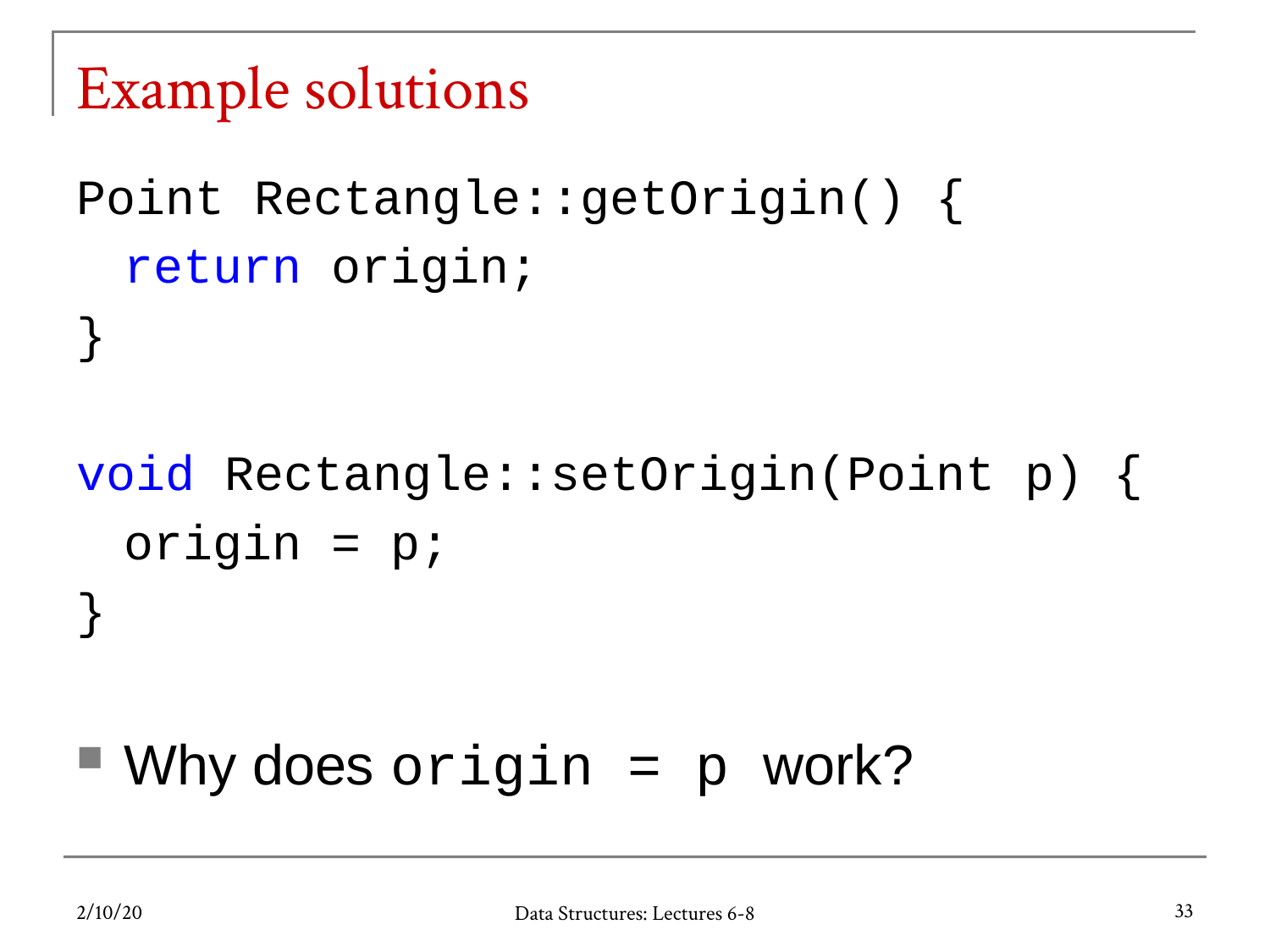

# Example solutions
Point Rectangle::getOrigin() {
	return origin;
}

void Rectangle::setOrigin(Point p) {
	origin = p;
}

Why does origin = p work?
2/10/20
33
Data Structures: Lectures 6-8